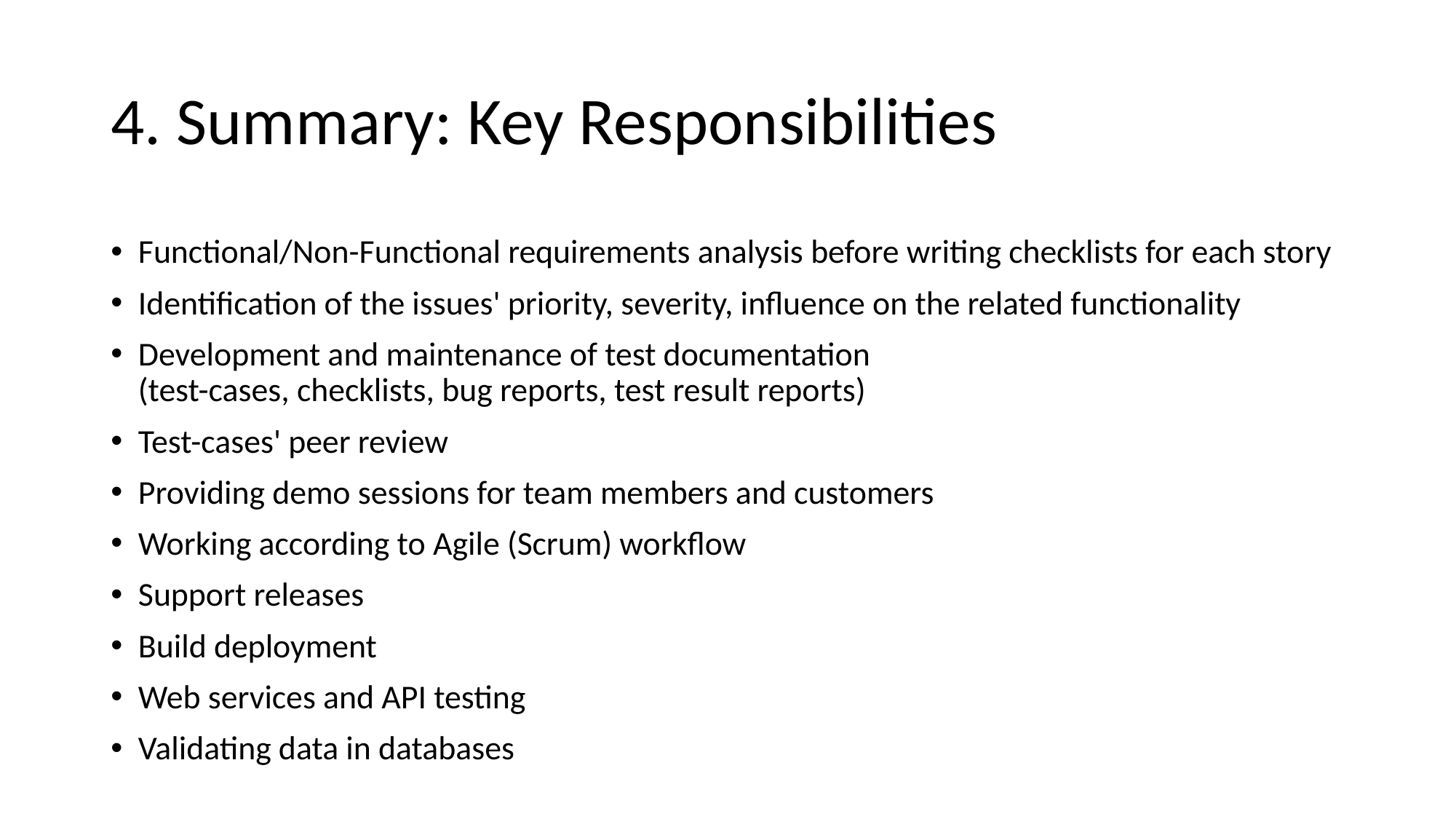

# 4. Summary: Key Responsibilities
Functional/Non-Functional requirements analysis before writing checklists for each story
Identification of the issues' priority, severity, influence on the related functionality
Development and maintenance of test documentation
(test-cases, checklists, bug reports, test result reports)
Test-cases' peer review
Providing demo sessions for team members and customers
Working according to Agile (Scrum) workflow
Support releases
Build deployment
Web services and API testing
Validating data in databases